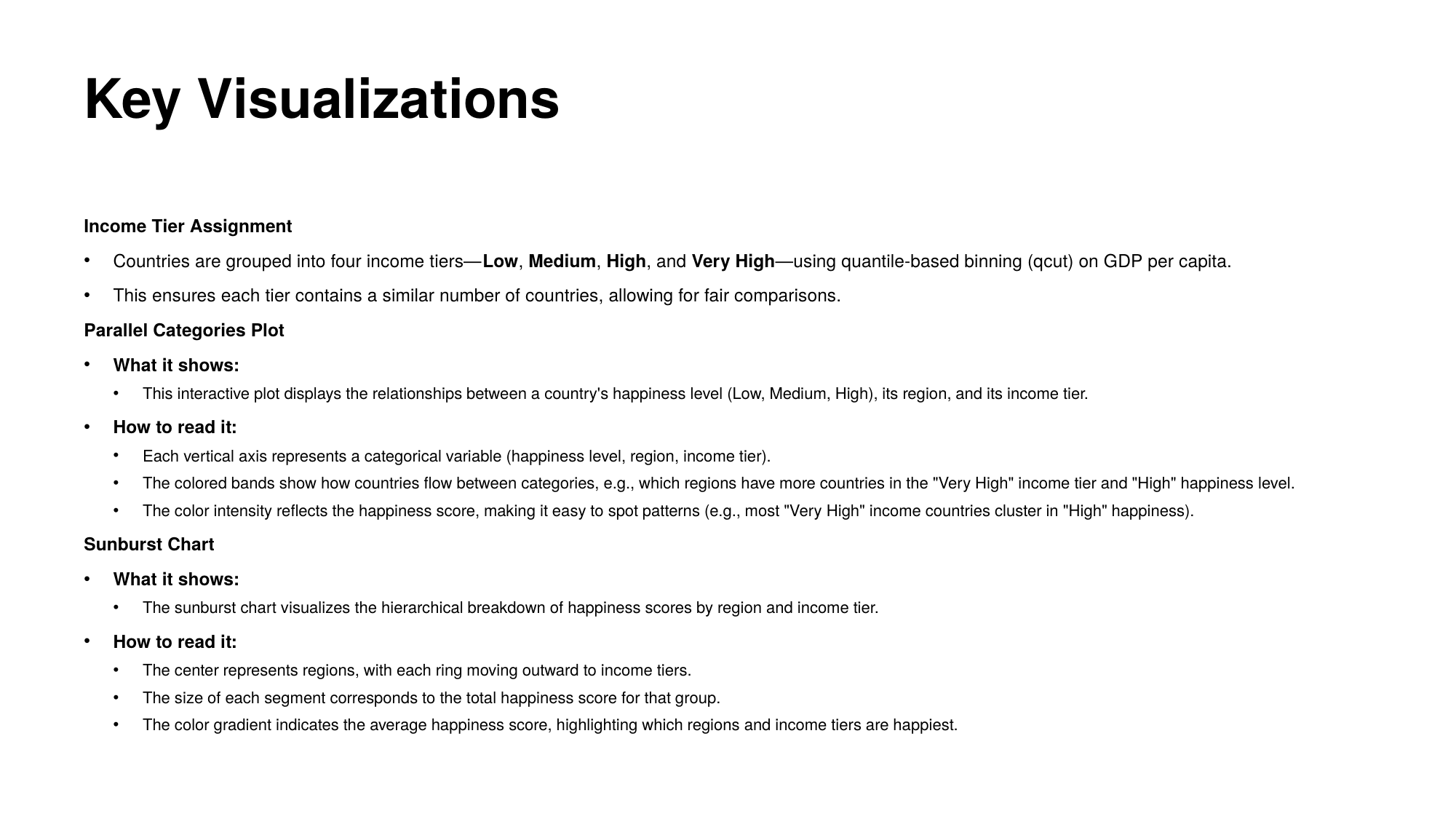

# Key Visualizations
Income Tier Assignment
Countries are grouped into four income tiers—Low, Medium, High, and Very High—using quantile-based binning (qcut) on GDP per capita.
This ensures each tier contains a similar number of countries, allowing for fair comparisons.
Parallel Categories Plot
What it shows:
This interactive plot displays the relationships between a country's happiness level (Low, Medium, High), its region, and its income tier.
How to read it:
Each vertical axis represents a categorical variable (happiness level, region, income tier).
The colored bands show how countries flow between categories, e.g., which regions have more countries in the "Very High" income tier and "High" happiness level.
The color intensity reflects the happiness score, making it easy to spot patterns (e.g., most "Very High" income countries cluster in "High" happiness).
Sunburst Chart
What it shows:
The sunburst chart visualizes the hierarchical breakdown of happiness scores by region and income tier.
How to read it:
The center represents regions, with each ring moving outward to income tiers.
The size of each segment corresponds to the total happiness score for that group.
The color gradient indicates the average happiness score, highlighting which regions and income tiers are happiest.